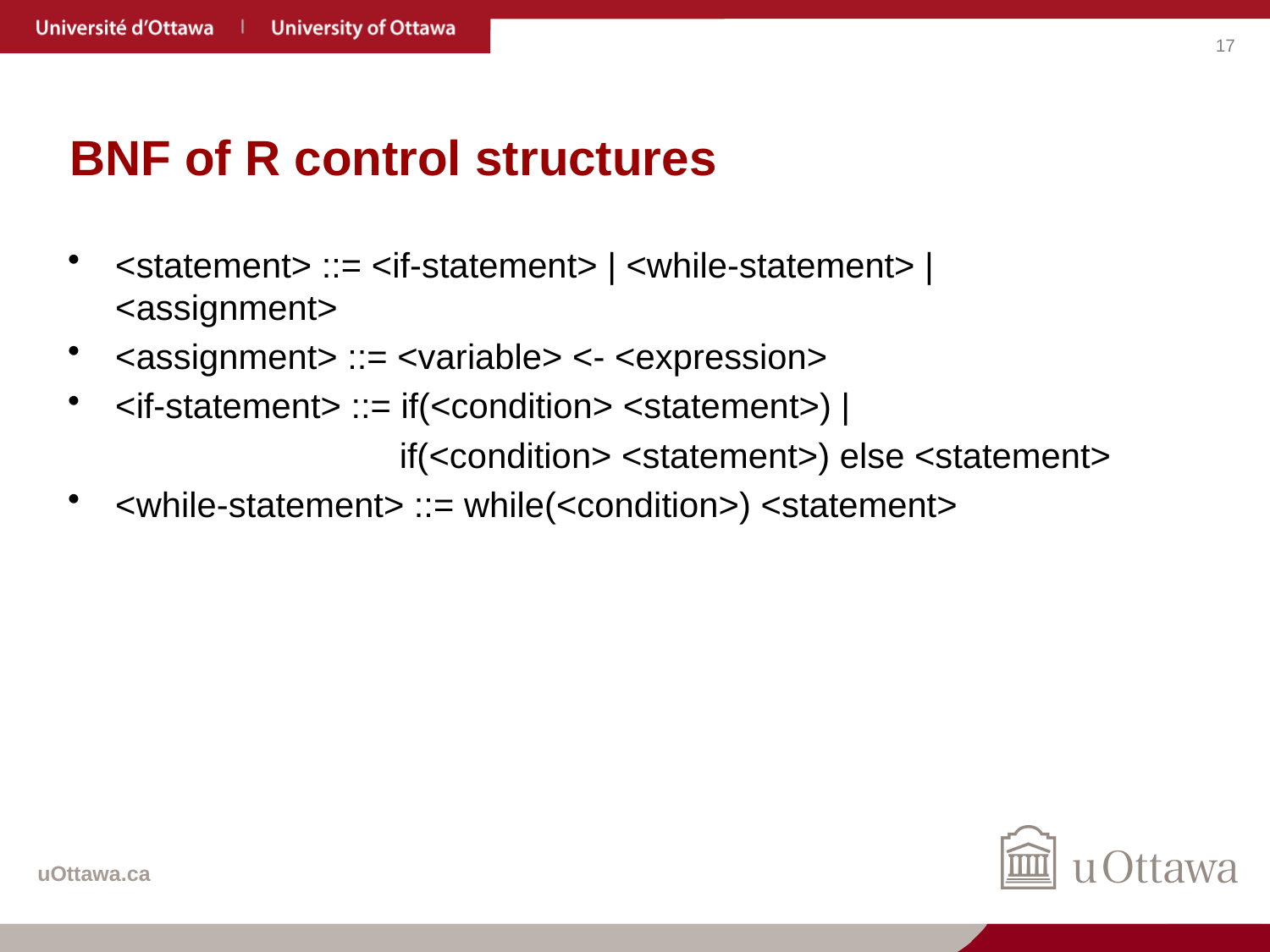

# BNF of R control structures
<statement> ::= <if-statement> | <while-statement> | <assignment>
<assignment> ::= <variable> <- <expression>
<if-statement> ::= if(<condition> <statement>) |
		        if(<condition> <statement>) else <statement>
<while-statement> ::= while(<condition>) <statement>